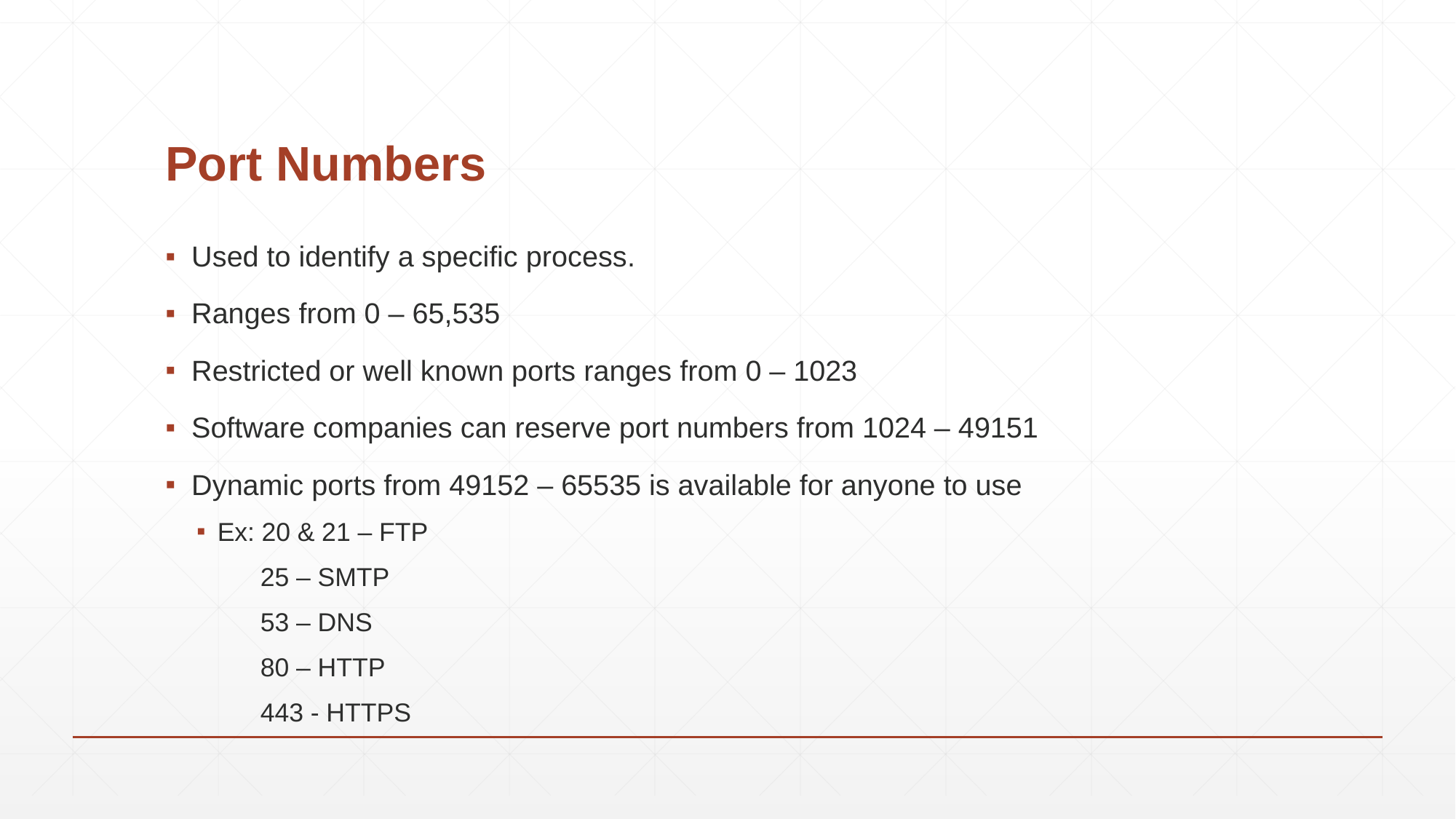

# Port Numbers
Used to identify a specific process.
Ranges from 0 – 65,535
Restricted or well known ports ranges from 0 – 1023
Software companies can reserve port numbers from 1024 – 49151
Dynamic ports from 49152 – 65535 is available for anyone to use
Ex: 20 & 21 – FTP
         25 – SMTP
         53 – DNS
         80 – HTTP
         443 - HTTPS